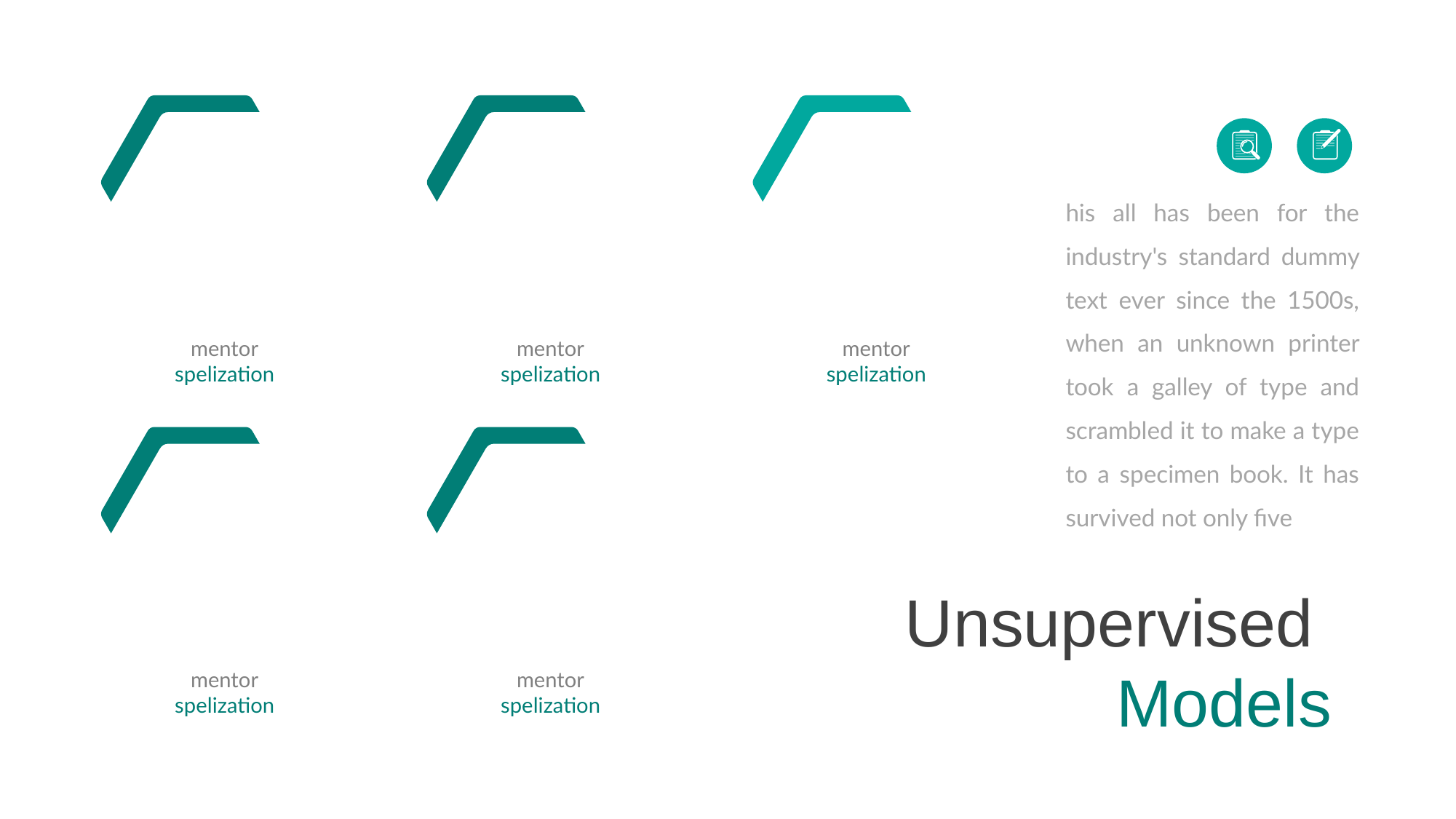

his all has been for the industry's standard dummy text ever since the 1500s, when an unknown printer took a galley of type and scrambled it to make a type to a specimen book. It has survived not only five
mentor
spelization
mentor
spelization
mentor
spelization

Unsupervised
Models
mentor
spelization
mentor
spelization